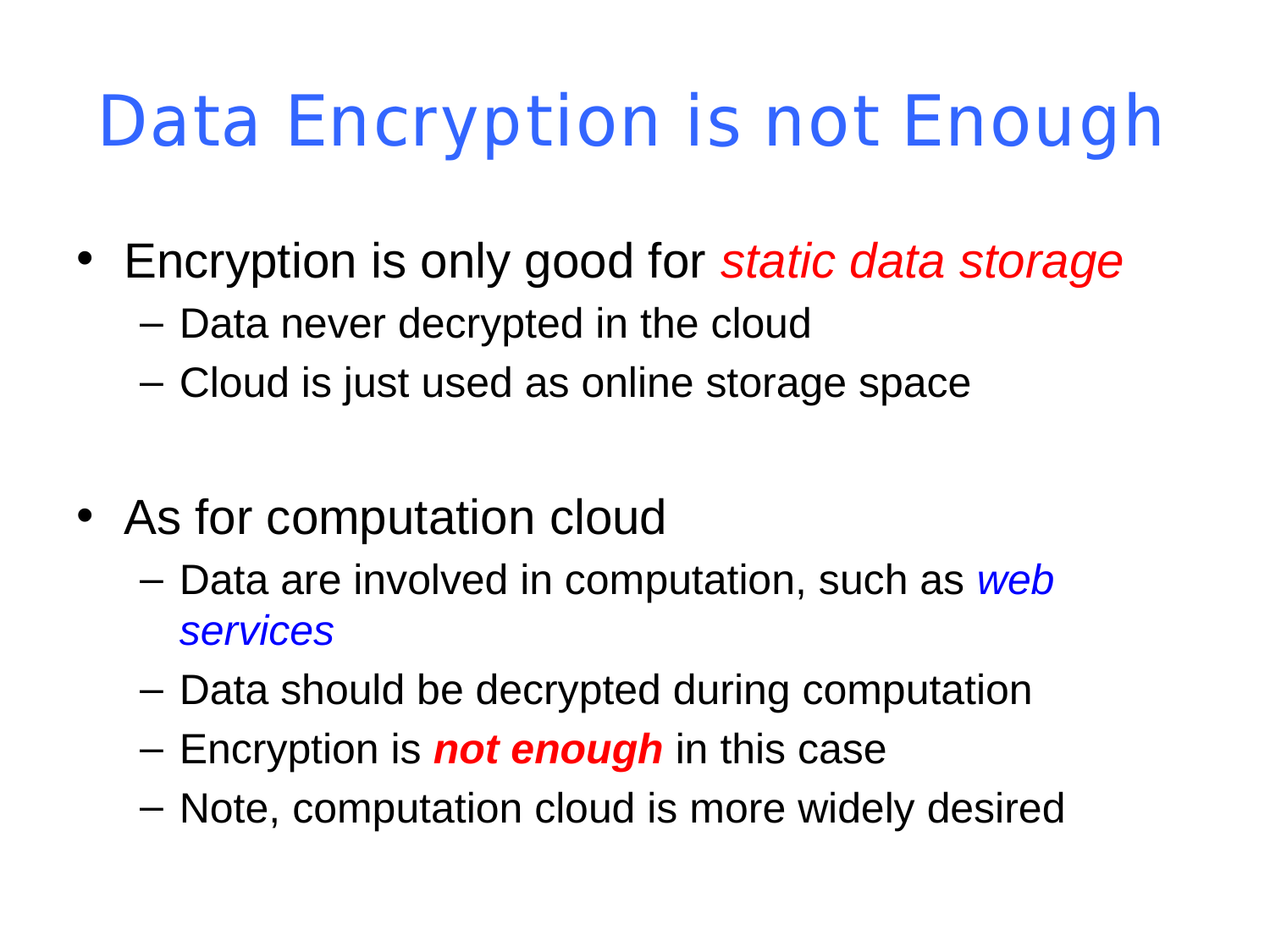

# Data Encryption is not Enough
Encryption is only good for static data storage
Data never decrypted in the cloud
Cloud is just used as online storage space

As for computation cloud
Data are involved in computation, such as web services
Data should be decrypted during computation
Encryption is not enough in this case
Note, computation cloud is more widely desired